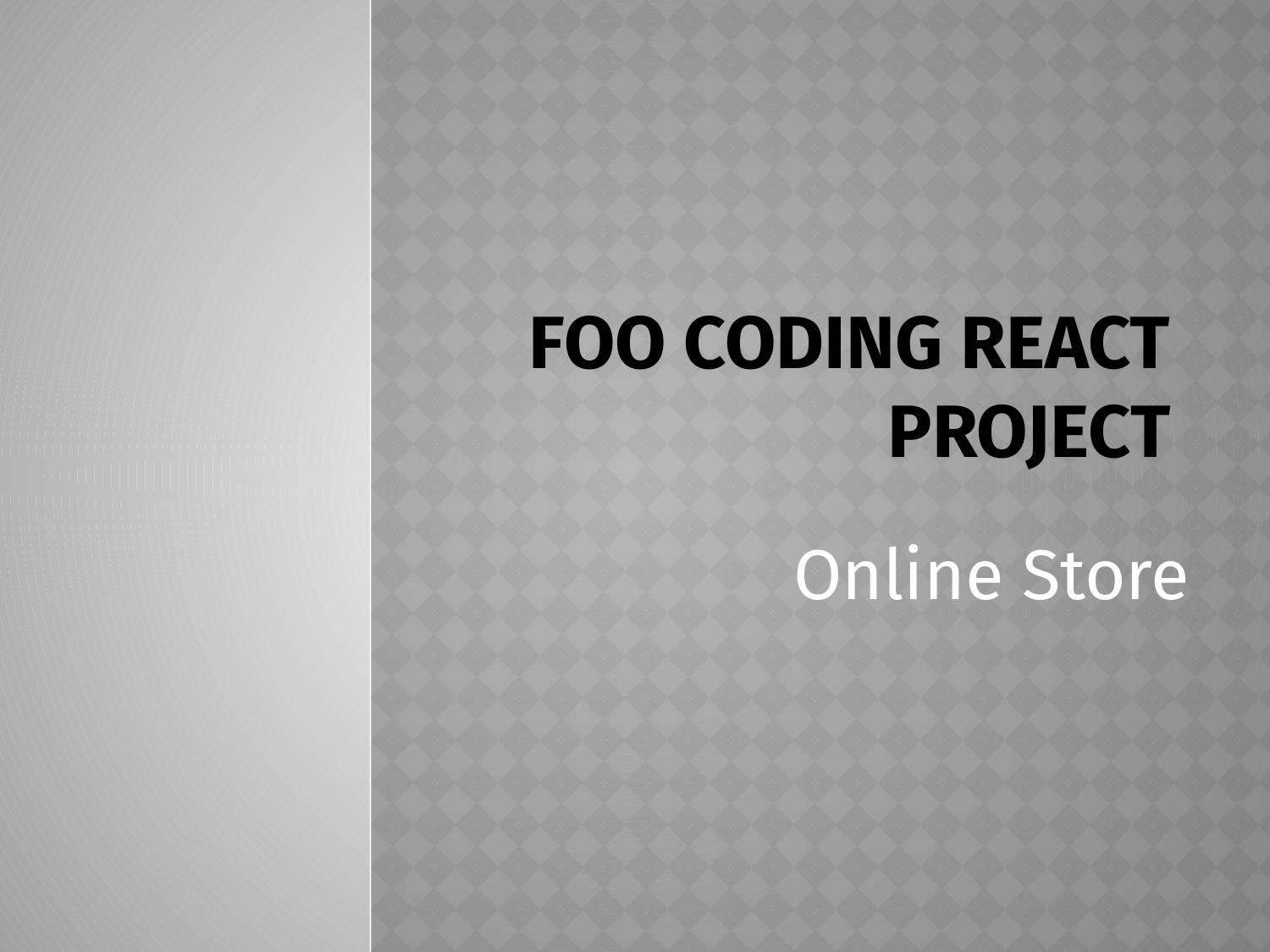

# Foo Coding React Project
Online Store